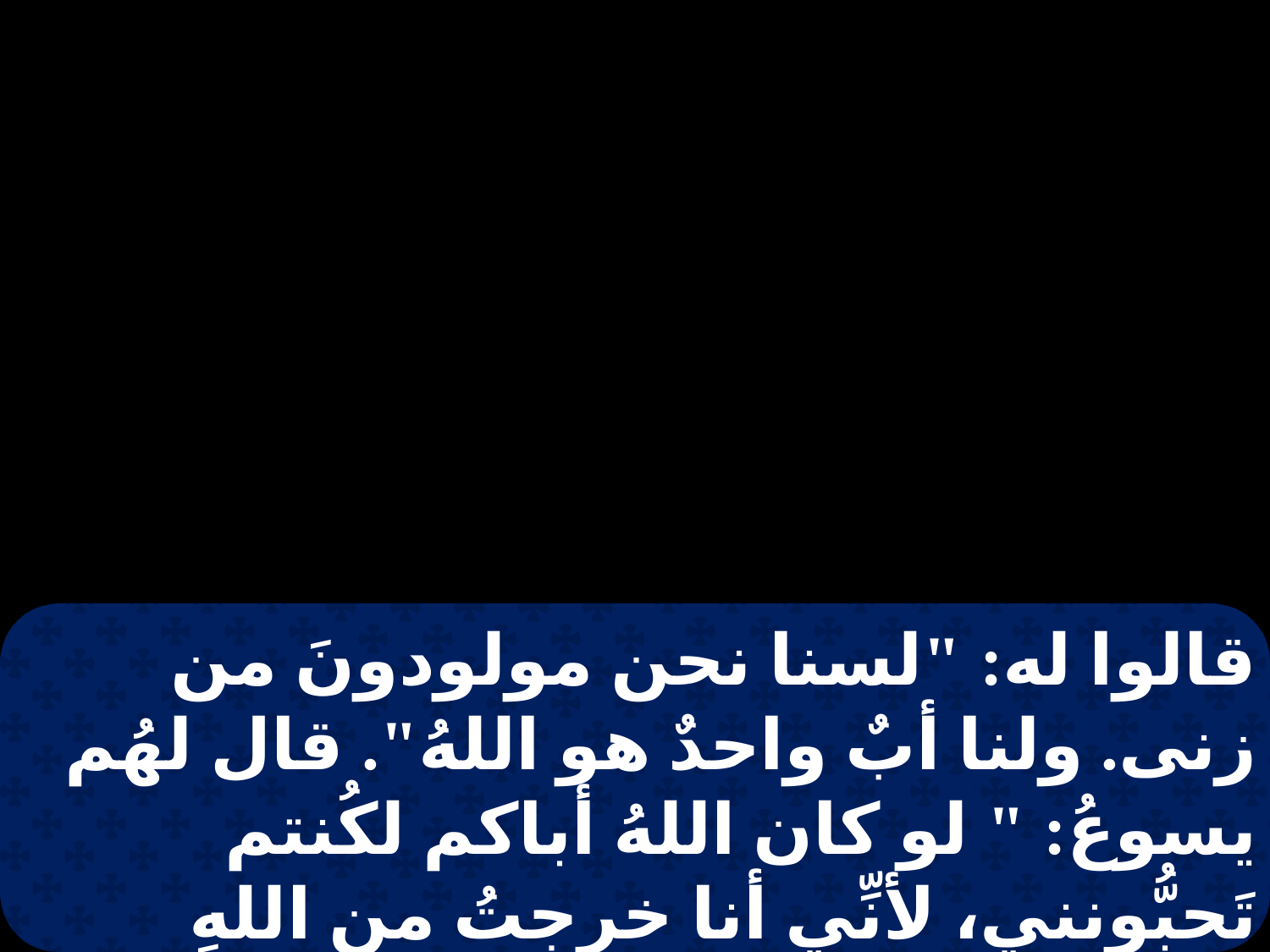

قالوا له: "لسنا نحن مولودونَ من زنى. ولنا أبٌ واحدٌ هو اللهُ". قال لهُم يسوعُ: " لو كان اللهُ أباكم لكُنتم تَحبُّونني، لأنِّي أنا خرجتُ من اللهِ وأتيت. فأنِّي لم آتِ من ذاتي وحدي، بل هو الذي أرسلَنِي ".